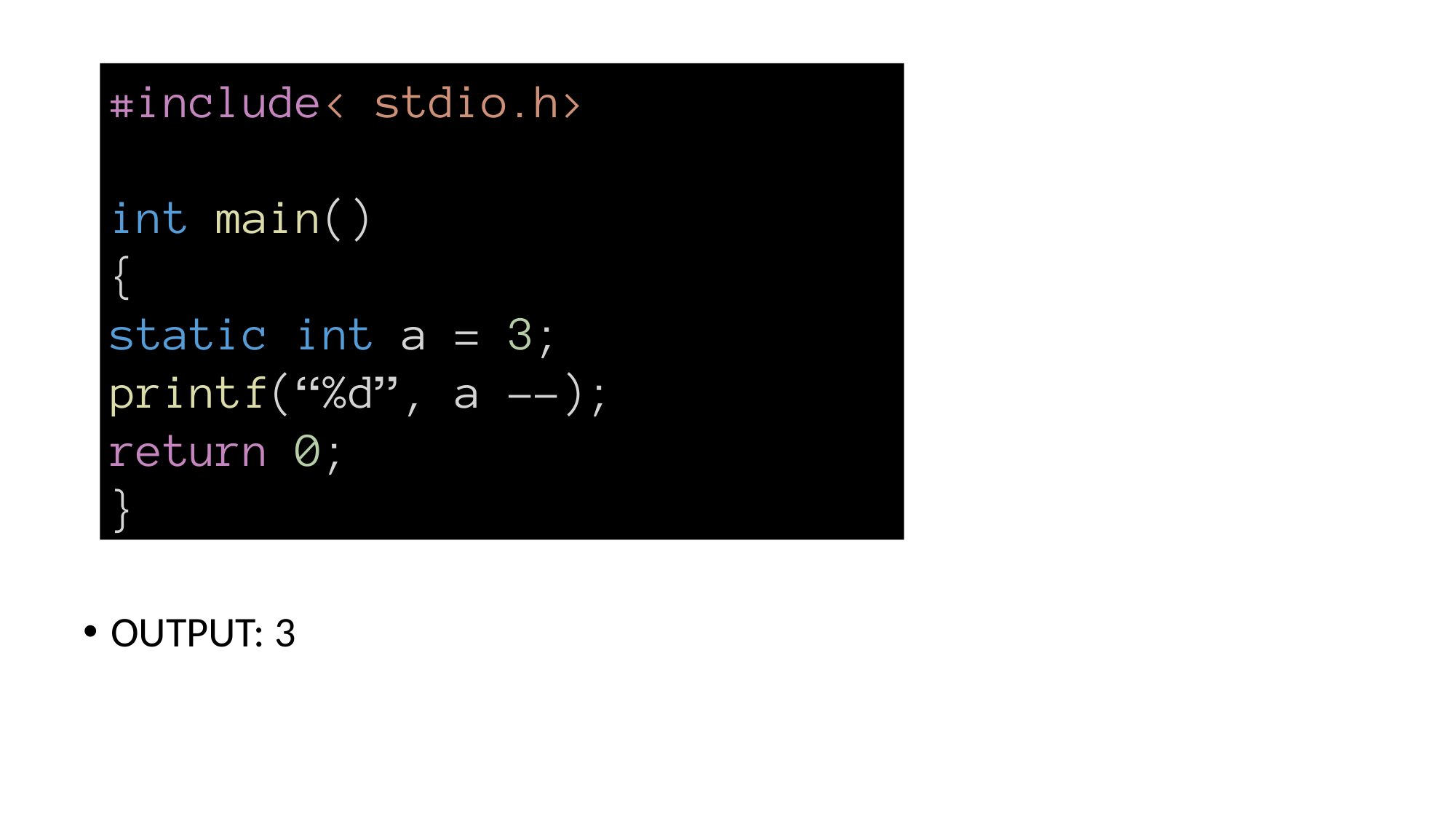

#
#include< stdio.h>
int main()
{
static int a = 3;
printf(“%d”, a --);
return 0;
}

OUTPUT: 3